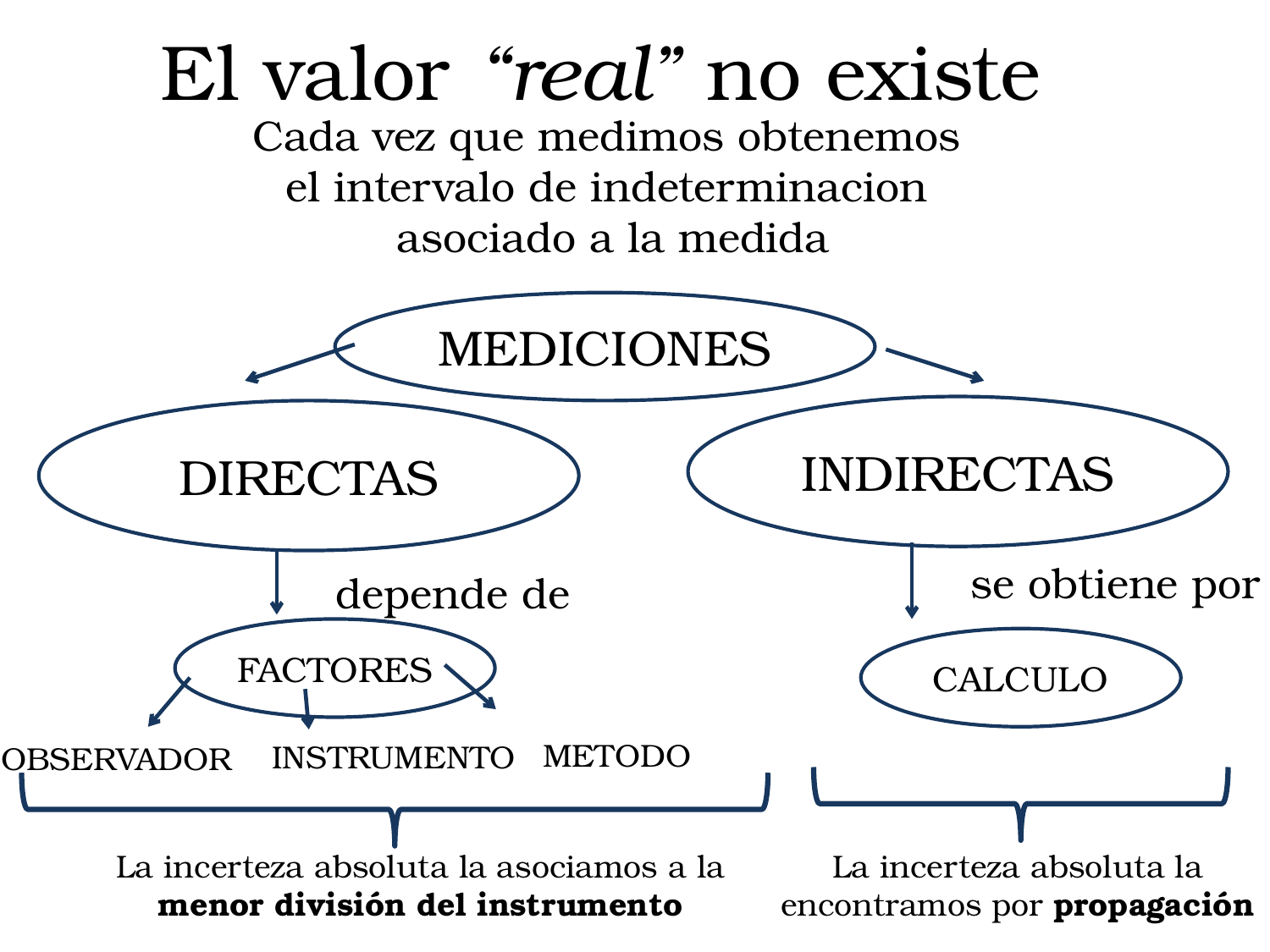

El valor “real” no existe
Cada vez que medimos obtenemos
el intervalo de indeterminacion
asociado a la medida

MEDICIONES
INDIRECTAS
DIRECTAS

se obtiene por
depende de

FACTORES
CALCULO
METODO
INSTRUMENTO
OBSERVADOR
La incerteza absoluta la
 encontramos por propagación
La incerteza absoluta la asociamos a la
menor división del instrumento